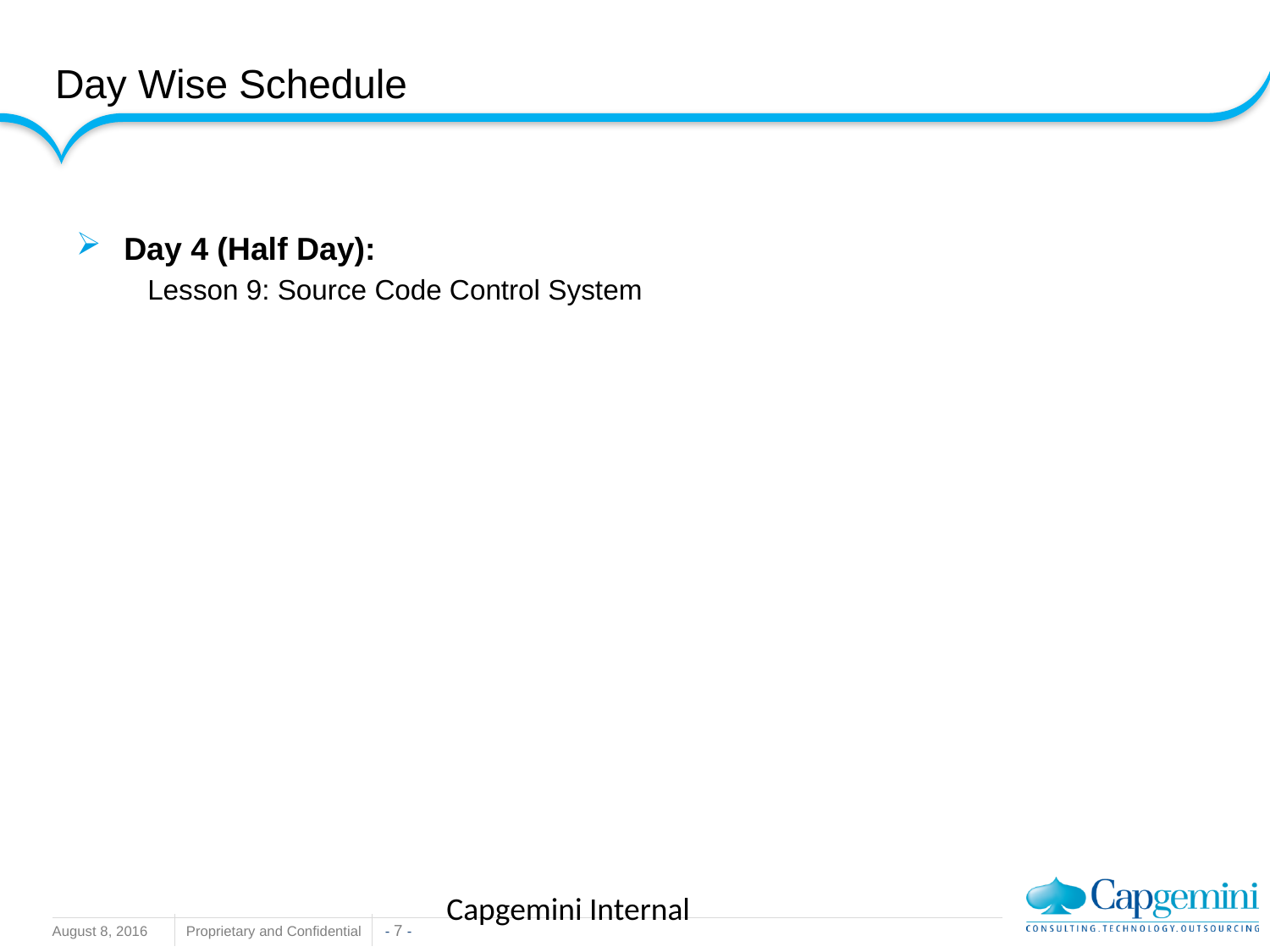

# Day Wise Schedule
Day 4 (Half Day):
 Lesson 9: Source Code Control System

Capgemini Internal